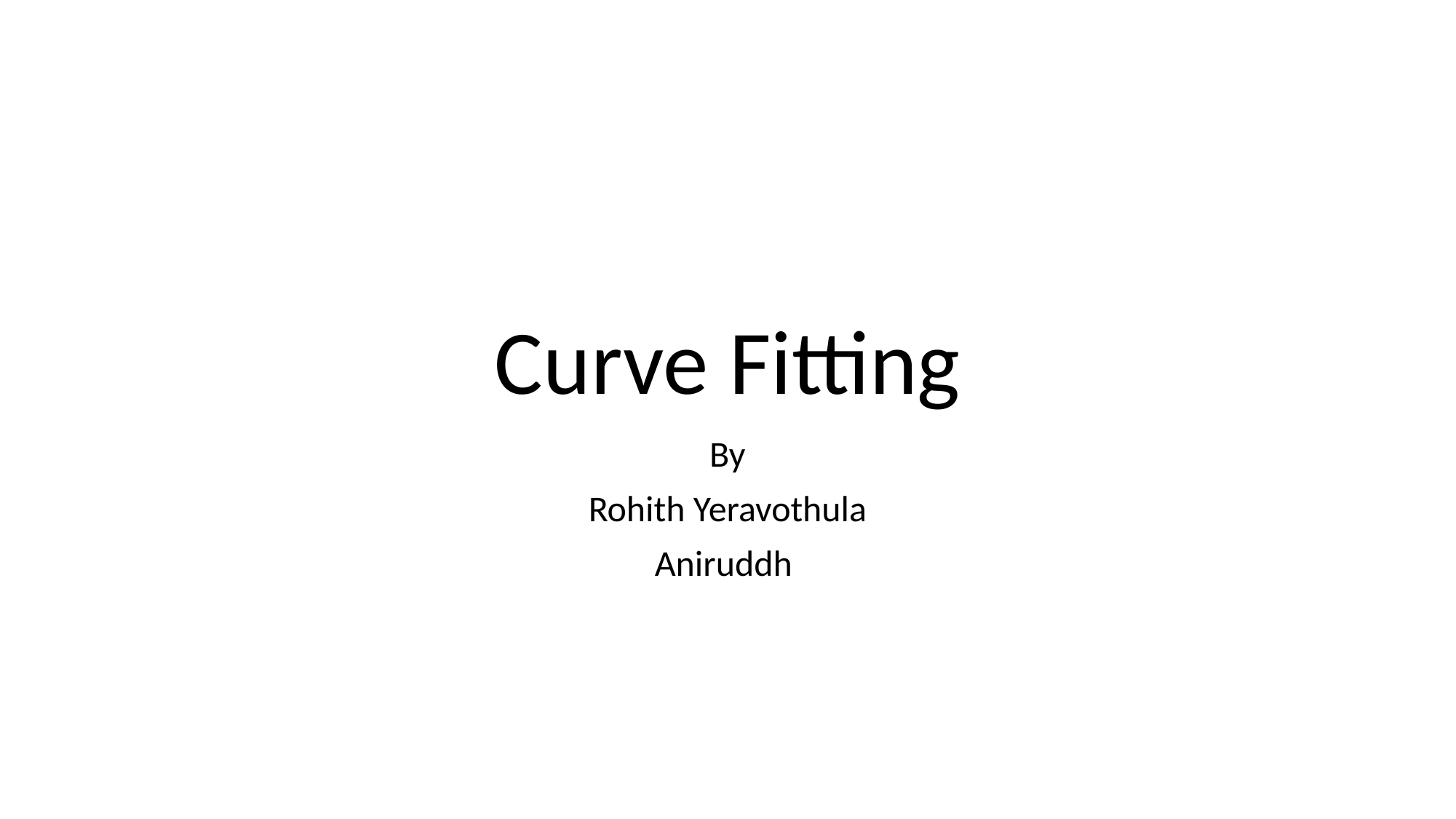

# Curve Fitting
By
Rohith Yeravothula
Aniruddh